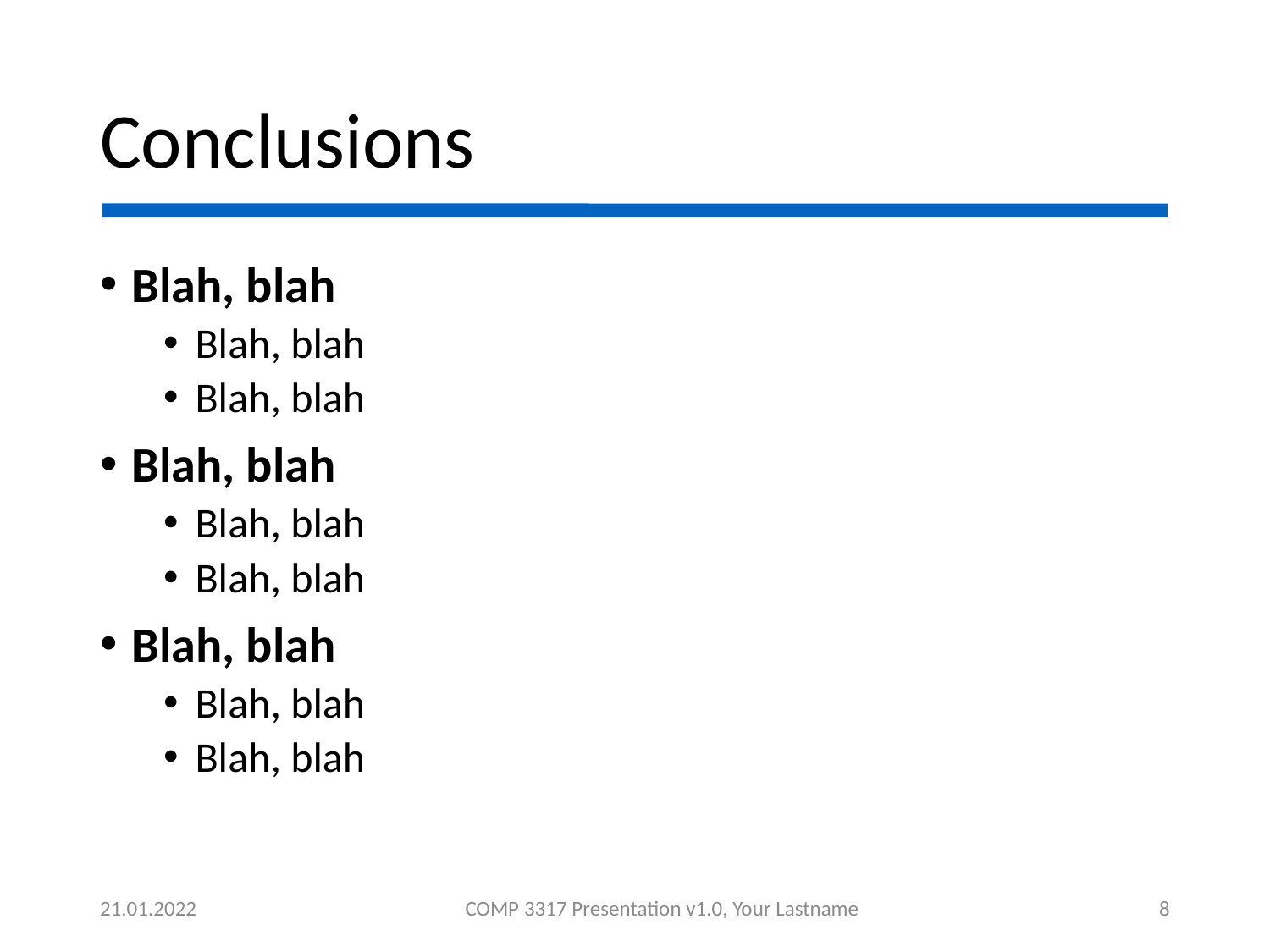

# Conclusions

Blah, blah
Blah, blah
Blah, blah
Blah, blah
Blah, blah
Blah, blah
Blah, blah
Blah, blah
Blah, blah
21.01.2022
COMP 3317 Presentation v1.0, Your Lastname
8